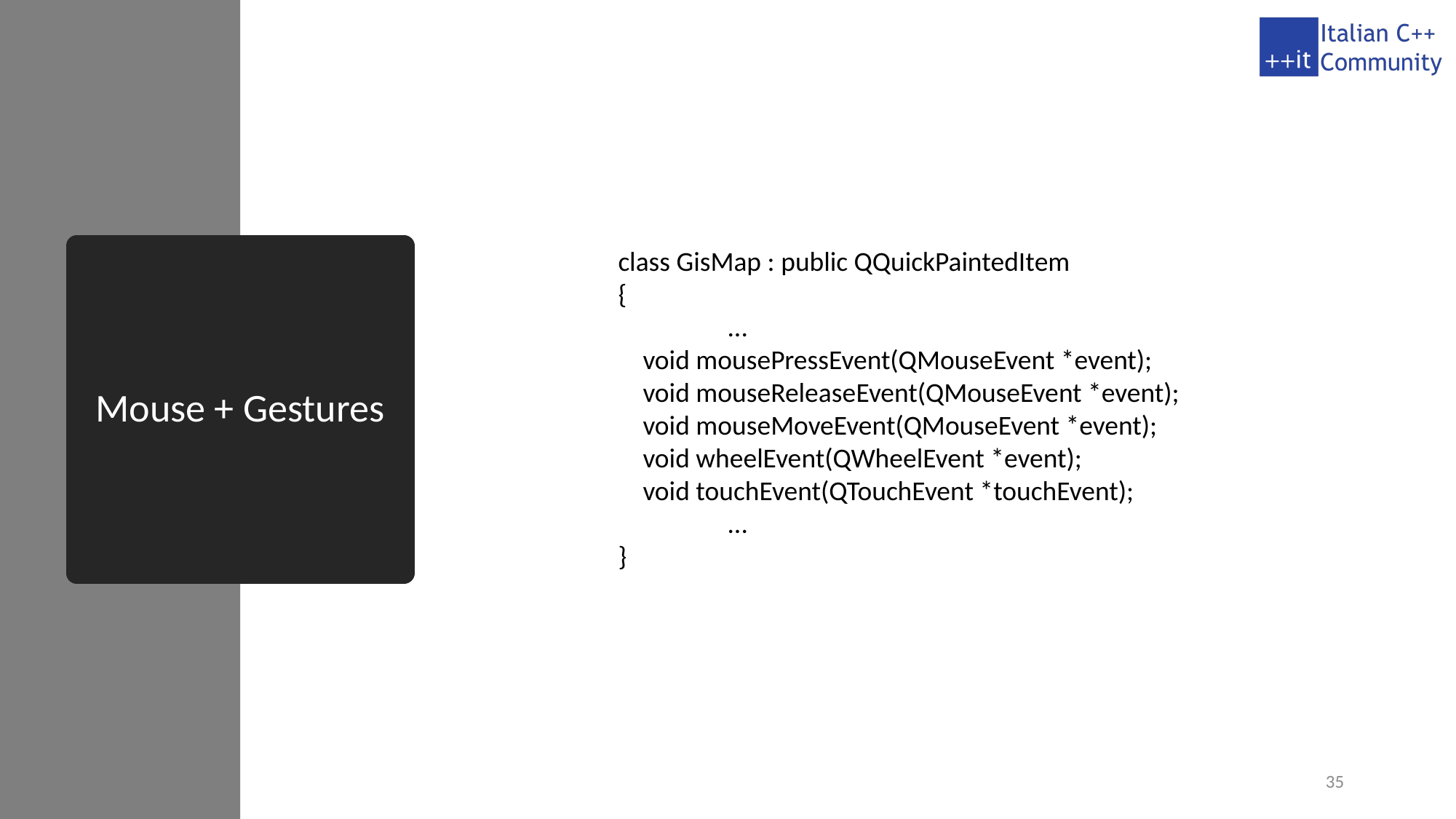

class GisMap : public QQuickPaintedItem
{
	...
    void mousePressEvent(QMouseEvent *event);
    void mouseReleaseEvent(QMouseEvent *event);
    void mouseMoveEvent(QMouseEvent *event);
    void wheelEvent(QWheelEvent *event);
    void touchEvent(QTouchEvent *touchEvent);
	...
}
# Mouse + Gestures
35